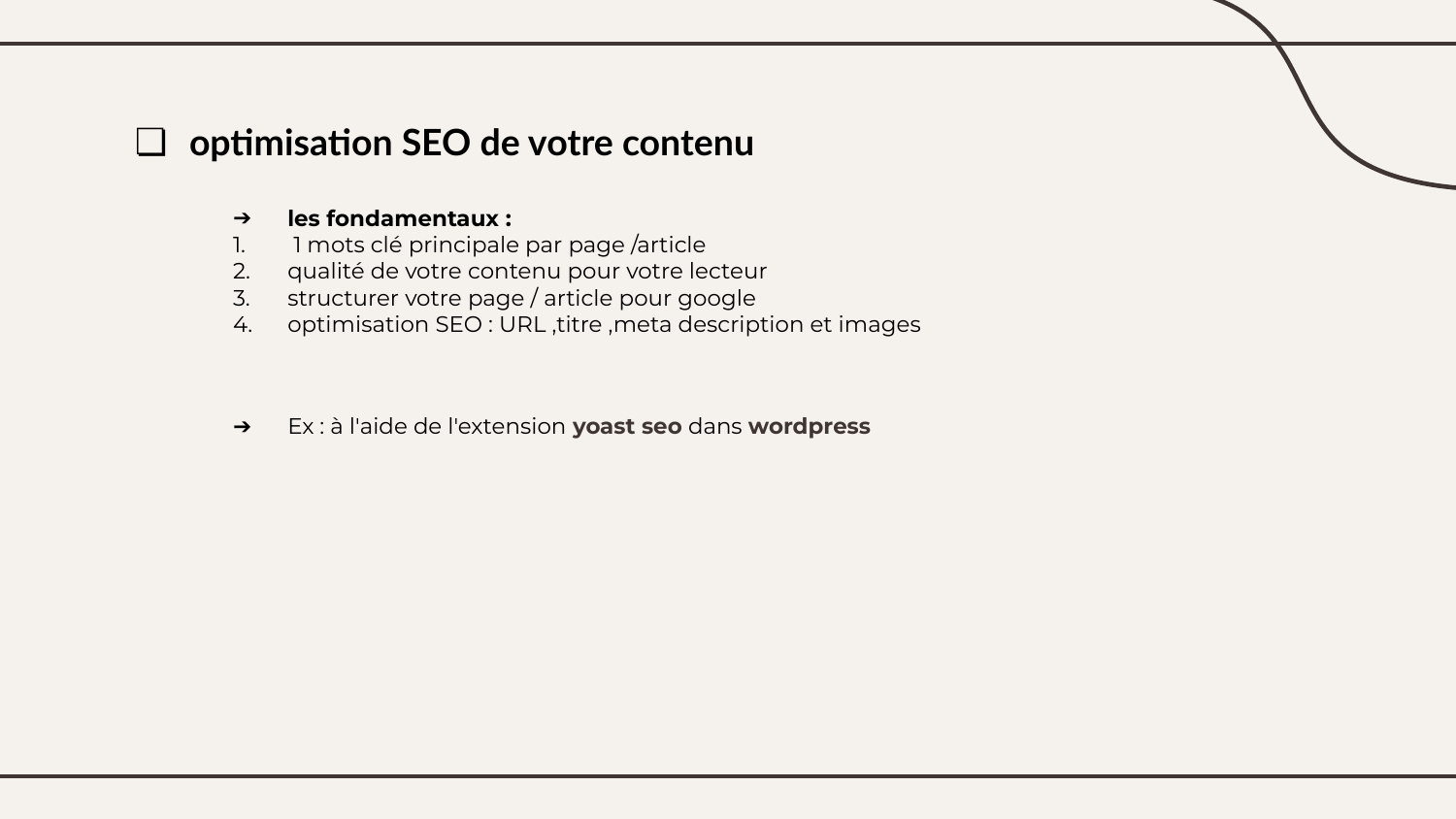

# optimisation SEO de votre contenu

les fondamentaux :
 1 mots clé principale par page /article
qualité de votre contenu pour votre lecteur
structurer votre page / article pour google
optimisation SEO : URL ,titre ,meta description et images

Ex : à l'aide de l'extension yoast seo dans wordpress